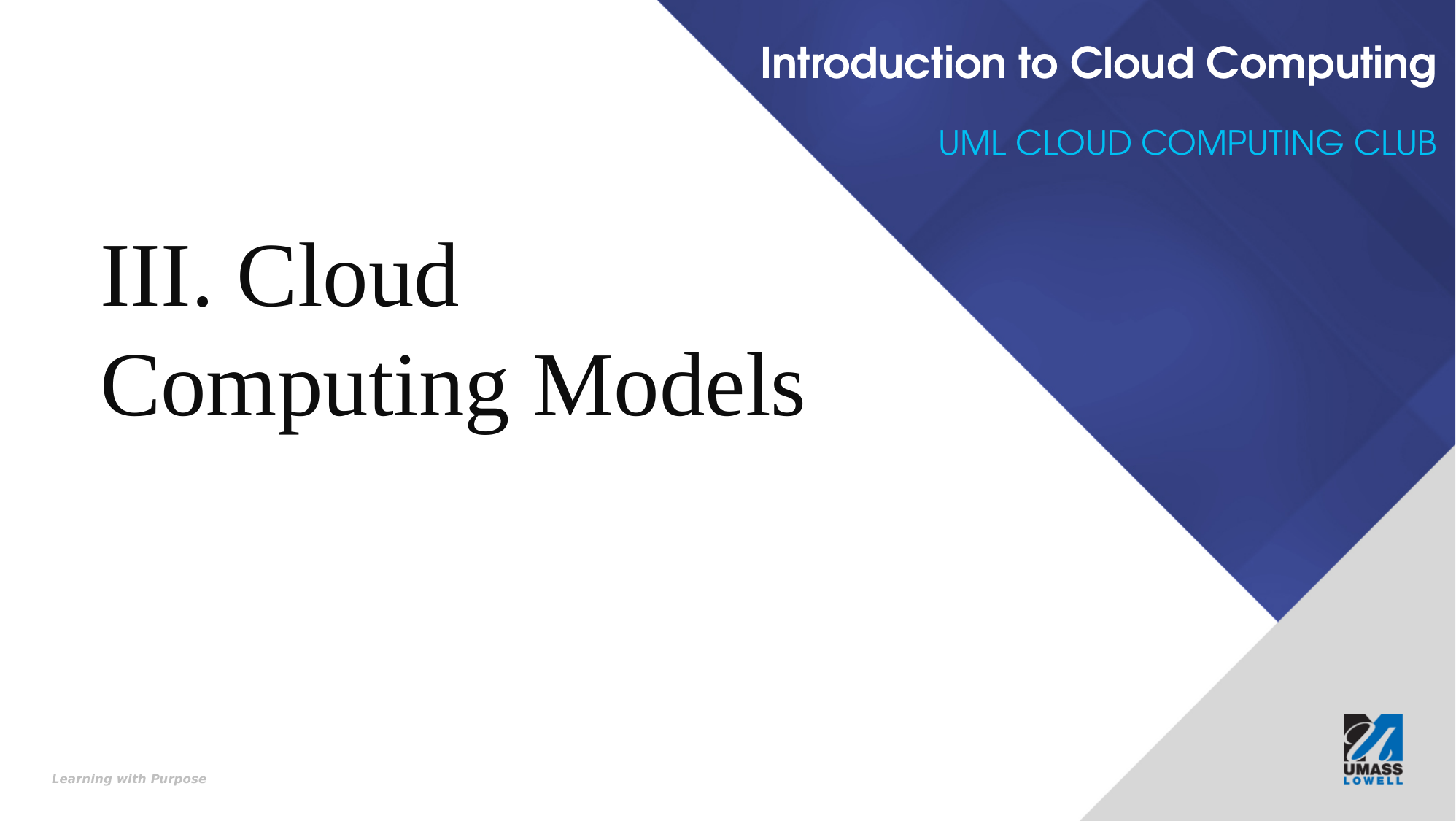

Introduction to Cloud Computing
UML cloud computing club
III. Cloud Computing Models